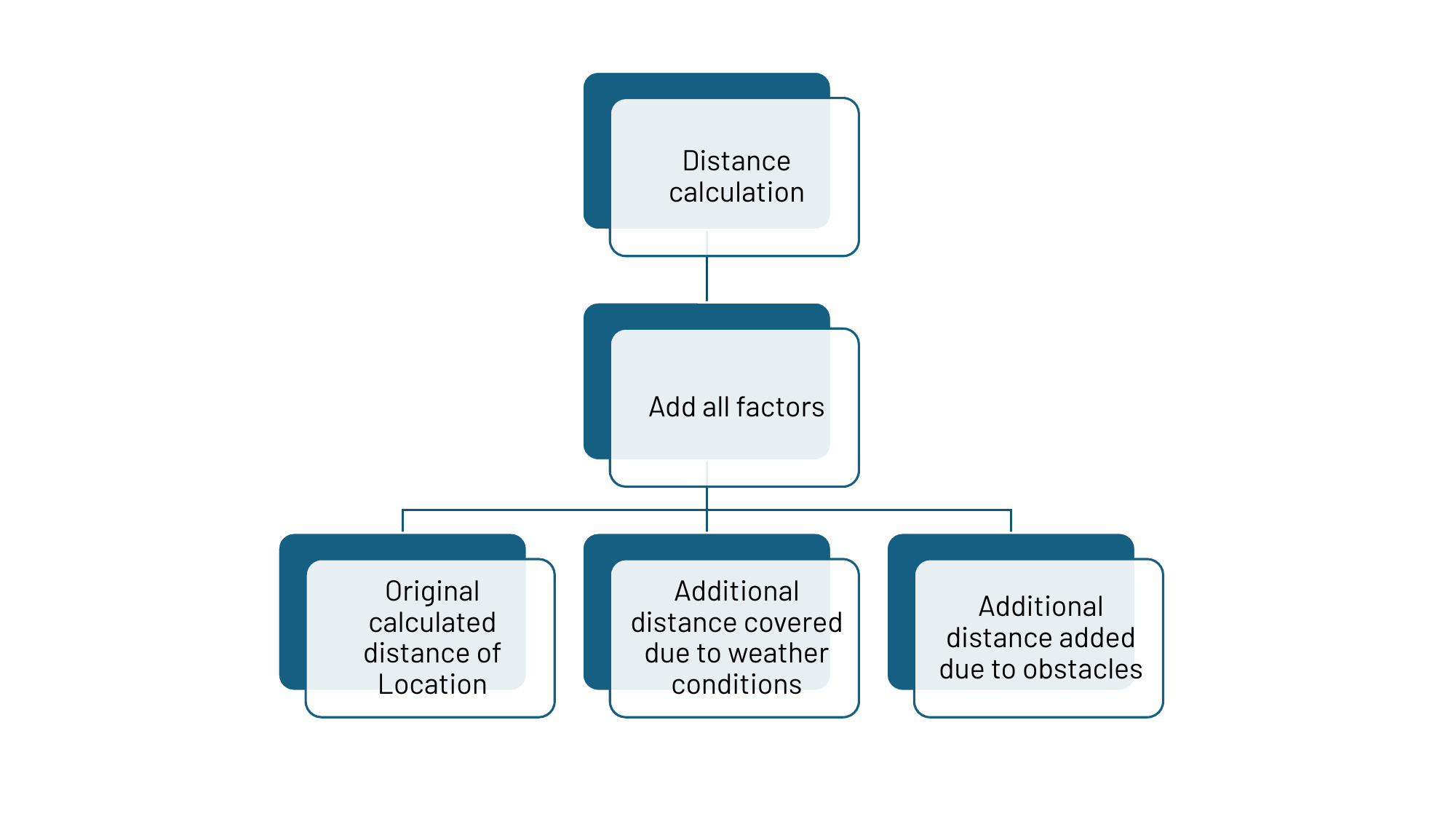

Distance calculation
Add all factors
Original calculated distance of Location
Additional distance covered due to weather conditions
Additional distance added due to obstacles